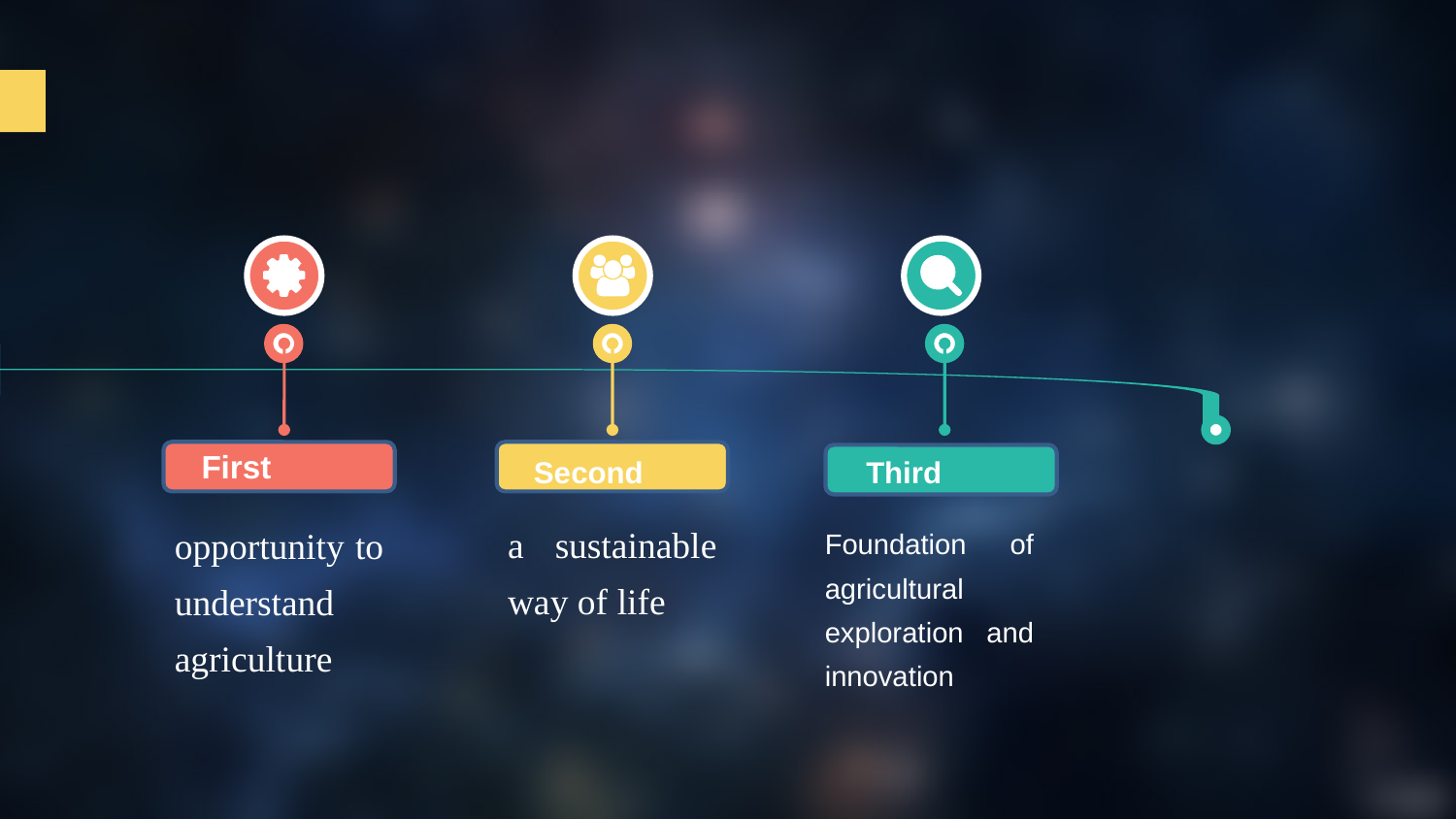

First

Second
Third
a sustainable way of life
opportunity to understand agriculture
Foundation of agricultural exploration and innovation